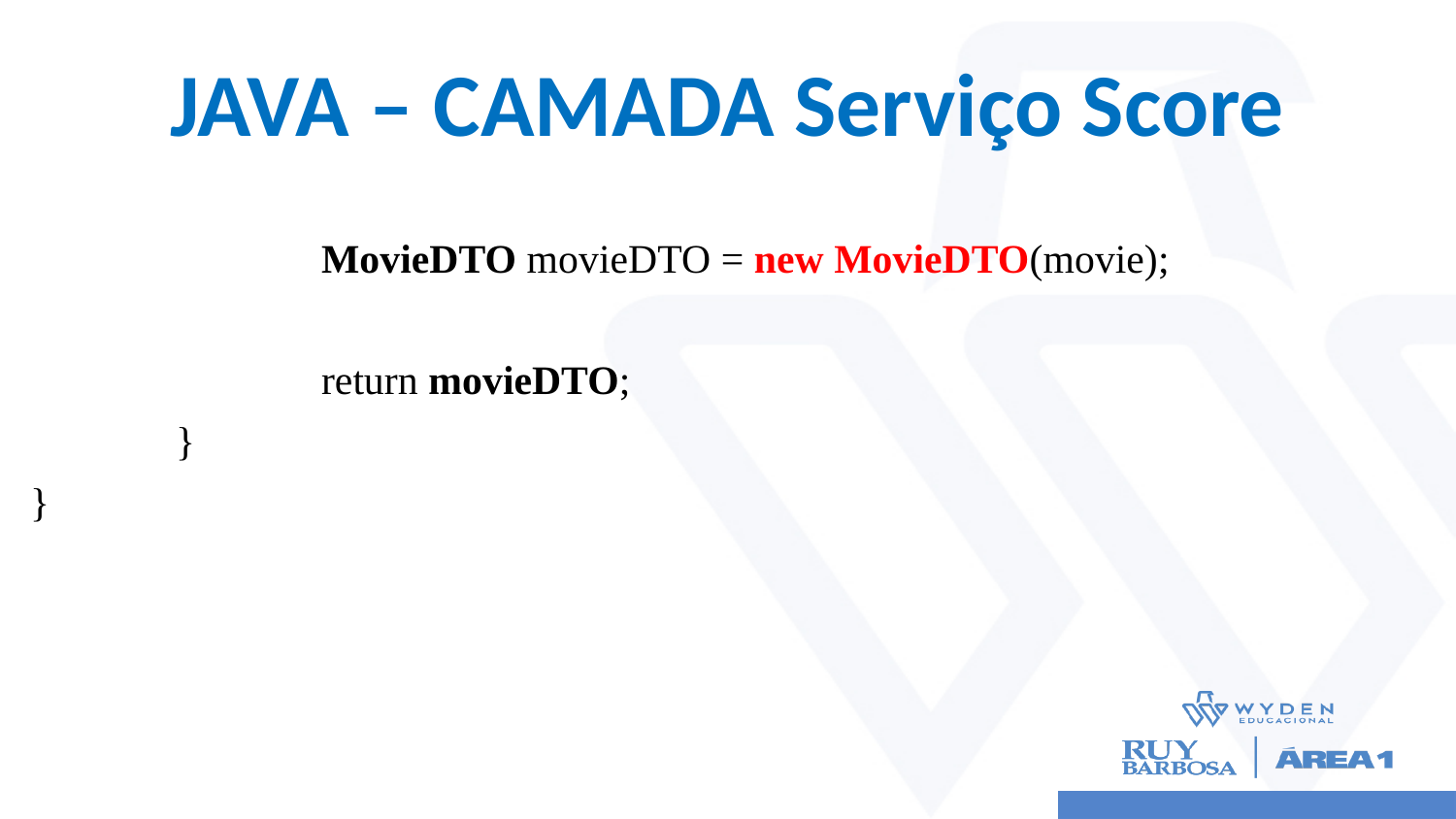

# JAVA – CAMADA Serviço Score

		MovieDTO movieDTO = new MovieDTO(movie);

		return movieDTO;
	}
}